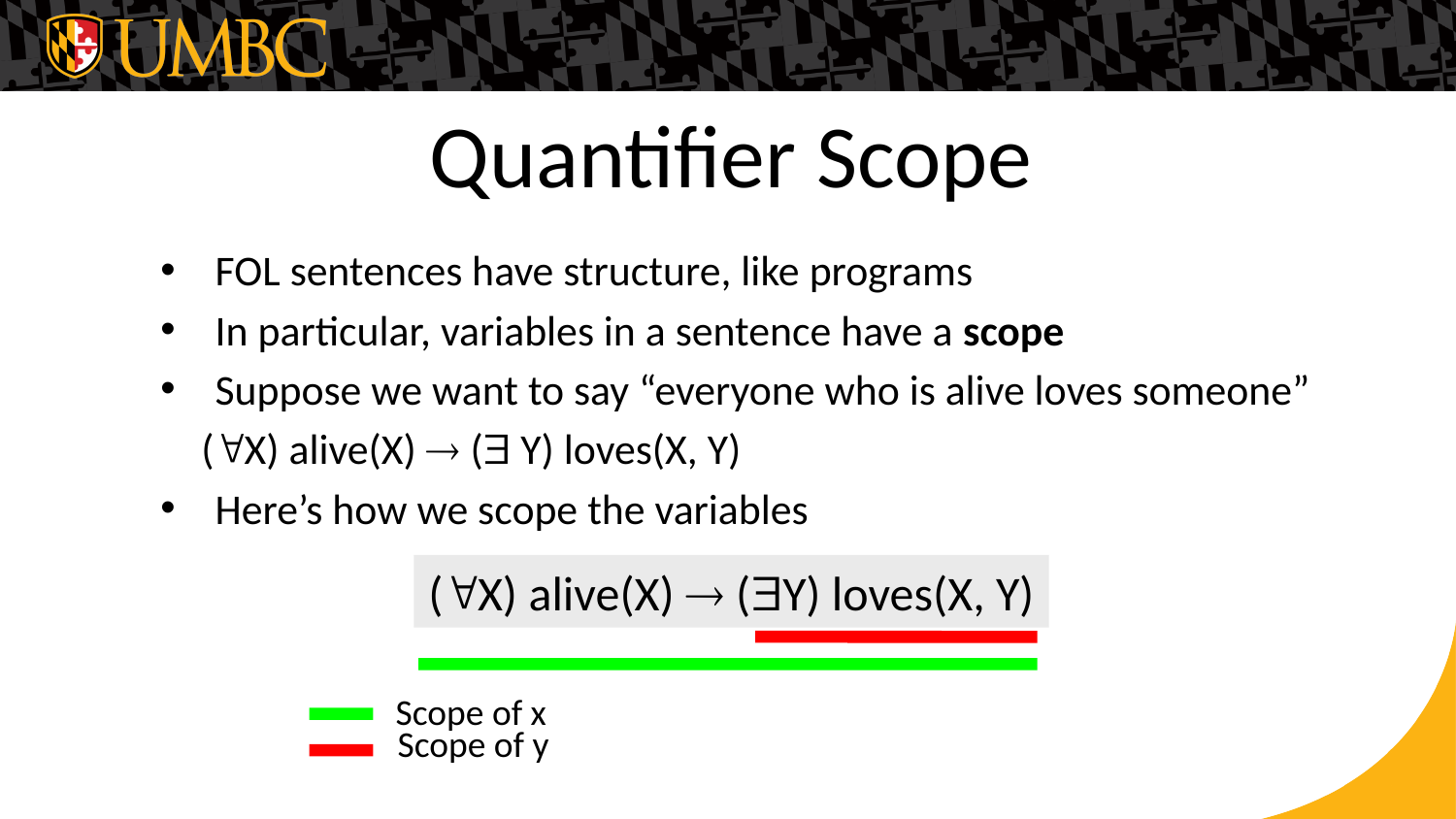

# Quantifier Scope
FOL sentences have structure, like programs
In particular, variables in a sentence have a scope
Suppose we want to say “everyone who is alive loves someone”
(∀X) alive(X) → (∃ Y) loves(X, Y)
Here’s how we scope the variables
(∀X) alive(X) → (∃Y) loves(X, Y)

Scope of x

Scope of y